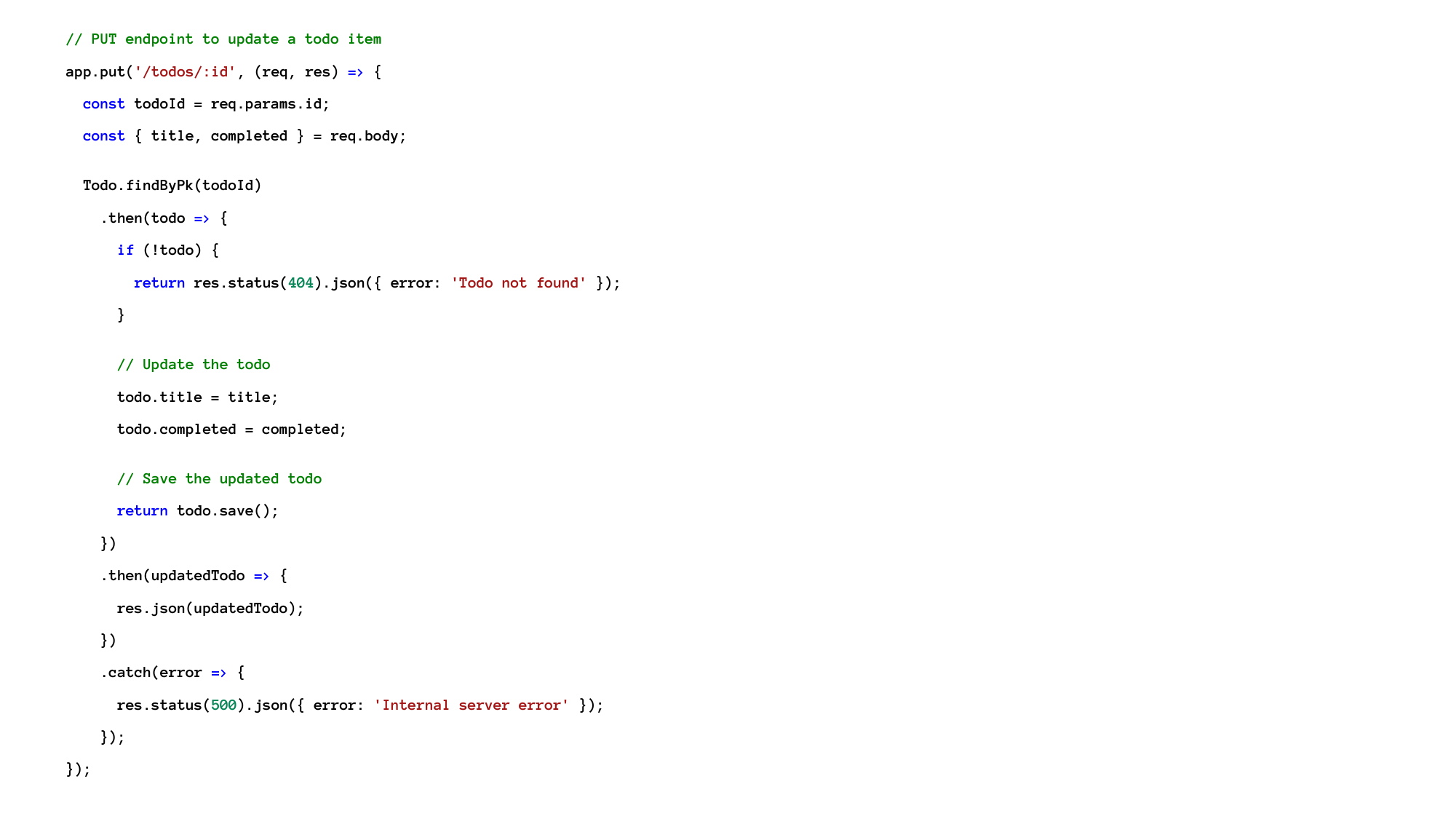

// PUT endpoint to update a todo item
app.put('/todos/:id', (req, res) => {
  const todoId = req.params.id;
  const { title, completed } = req.body;
  Todo.findByPk(todoId)
    .then(todo => {
      if (!todo) {
        return res.status(404).json({ error: 'Todo not found' });
      }
      // Update the todo
      todo.title = title;
      todo.completed = completed;
      // Save the updated todo
      return todo.save();
    })
    .then(updatedTodo => {
      res.json(updatedTodo);
    })
    .catch(error => {
      res.status(500).json({ error: 'Internal server error' });
    });
});